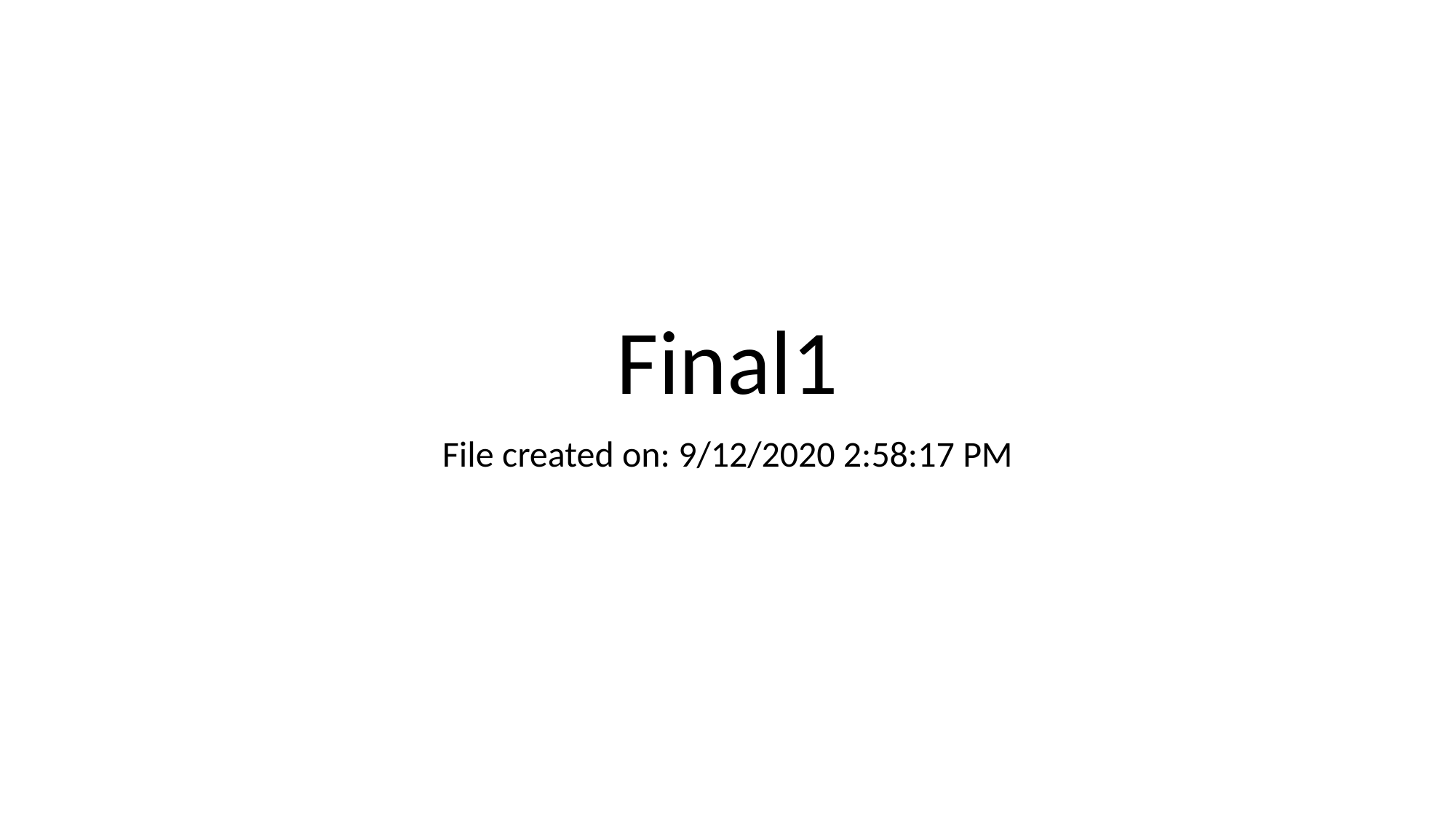

# Final1
File created on: 9/12/2020 2:58:17 PM